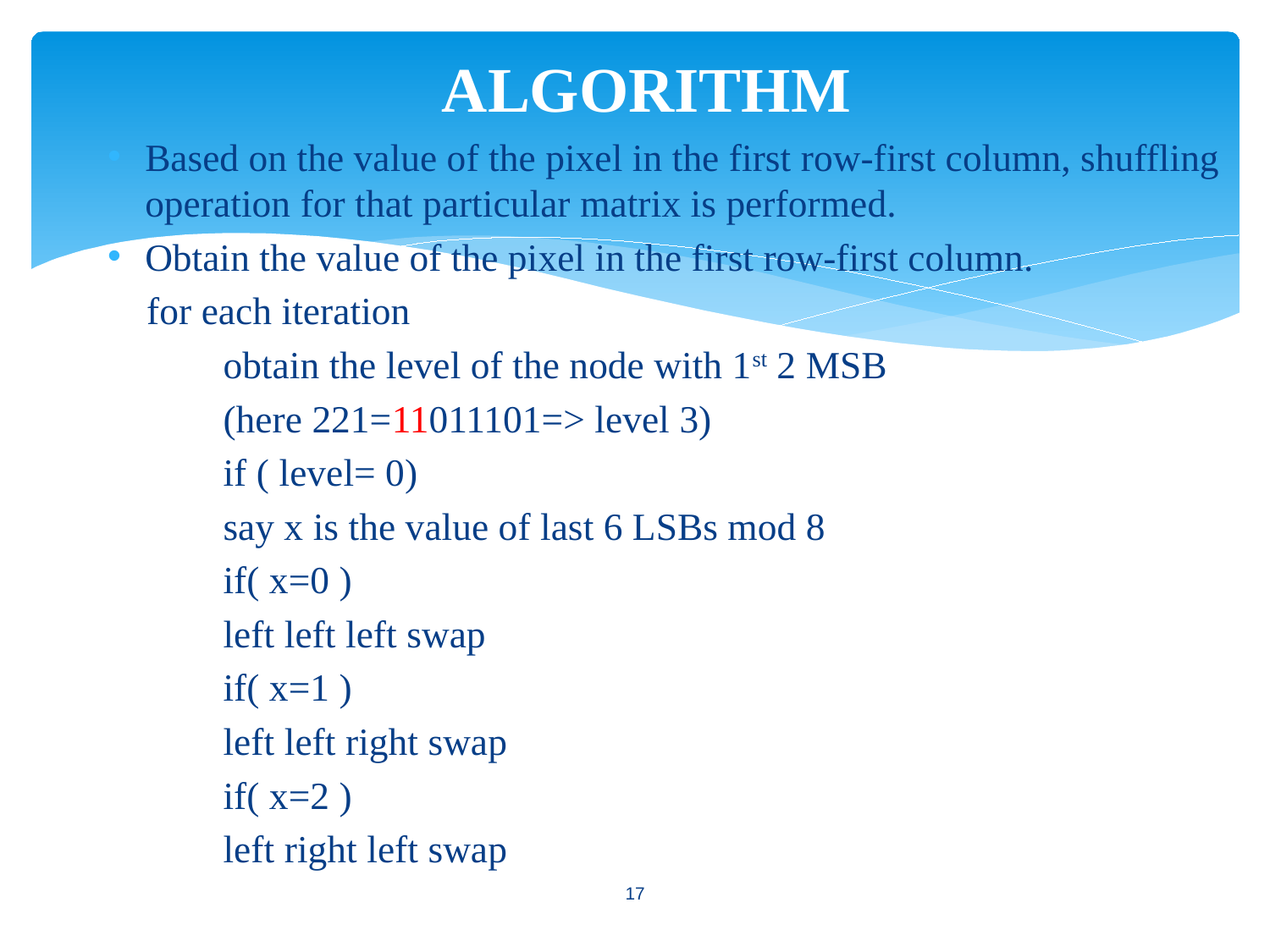

# ALGORITHM
Based on the value of the pixel in the first row-first column, shuffling operation for that particular matrix is performed.
Obtain the value of the pixel in the first row-first column.
    for each iteration
	obtain the level of the node with 1st 2 MSB
	(here 221=11011101=> level 3)
	if ( level= 0)
		say x is the value of last 6 LSBs mod 8
			if( x=0 )
				left left left swap
			if( x=1 )
				left left right swap
			if( x=2 )
				left right left swap

17